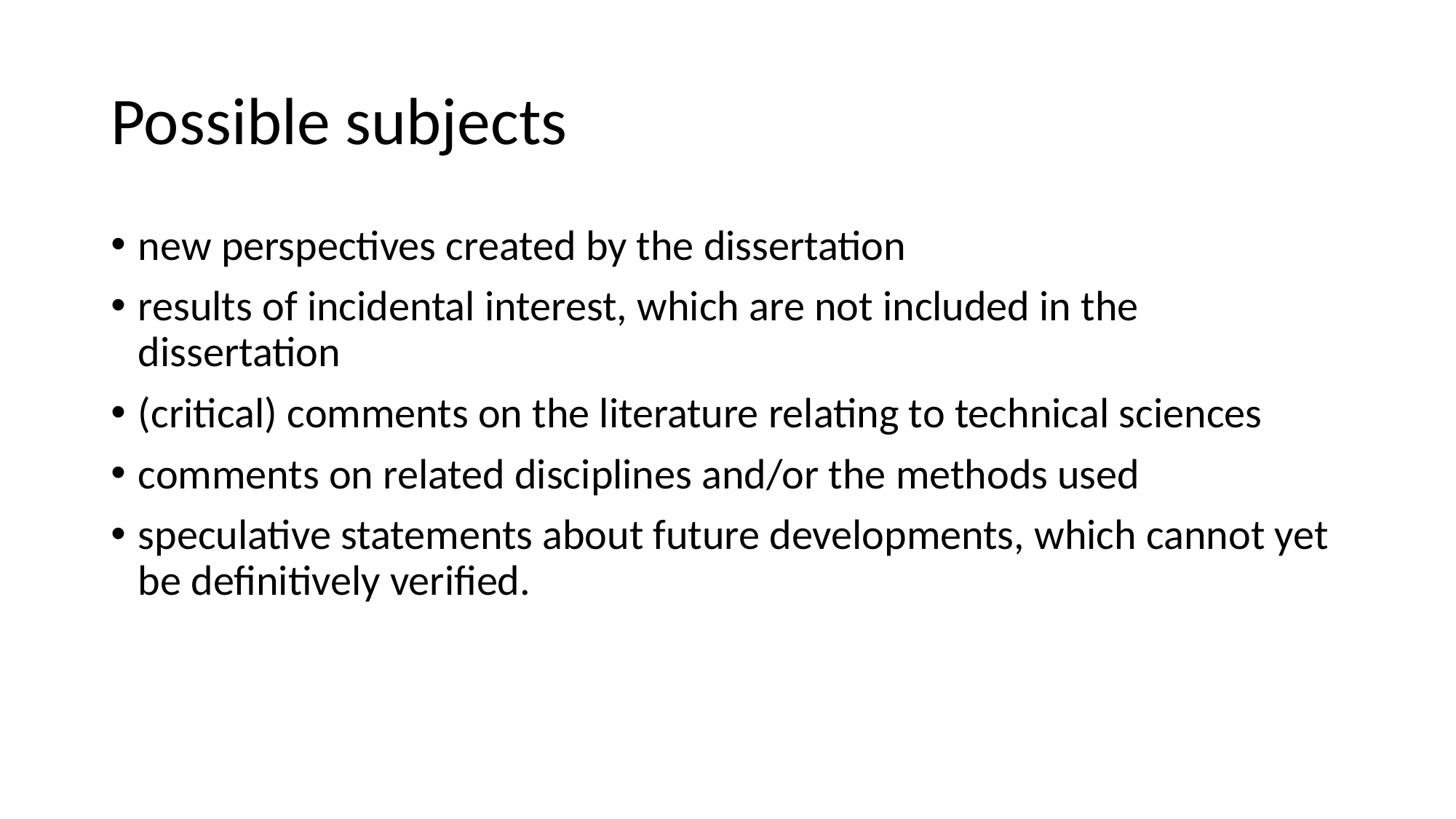

# Possible subjects
new perspectives created by the dissertation
results of incidental interest, which are not included in the dissertation
(critical) comments on the literature relating to technical sciences
comments on related disciplines and/or the methods used
speculative statements about future developments, which cannot yet be definitively verified.